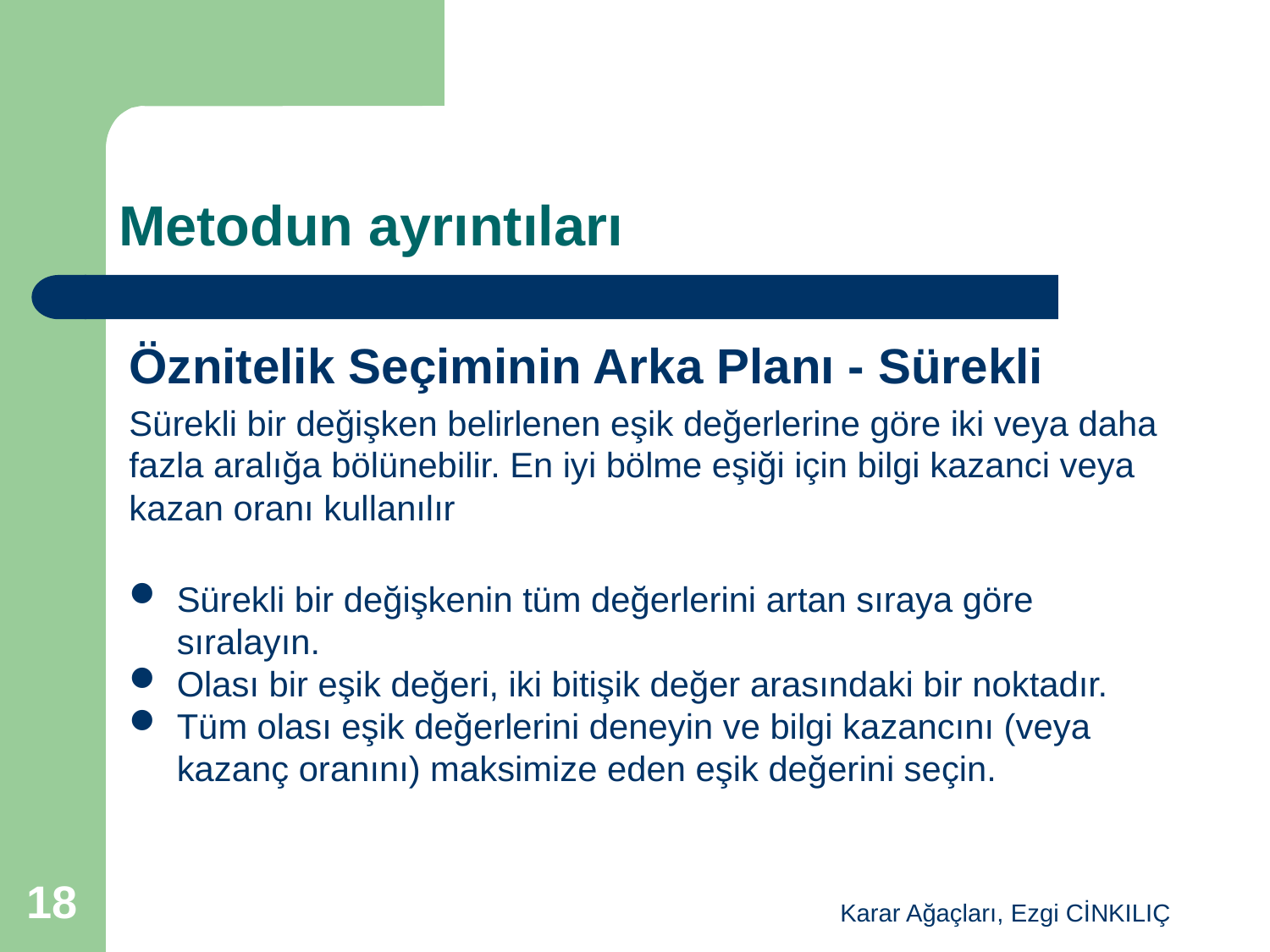

# Metodun ayrıntıları
Öznitelik Seçiminin Arka Planı - Sürekli
Sürekli bir değişken belirlenen eşik değerlerine göre iki veya daha fazla aralığa bölünebilir. En iyi bölme eşiği için bilgi kazanci veya kazan oranı kullanılır

Sürekli bir değişkenin tüm değerlerini artan sıraya göre sıralayın.
Olası bir eşik değeri, iki bitişik değer arasındaki bir noktadır.
Tüm olası eşik değerlerini deneyin ve bilgi kazancını (veya kazanç oranını) maksimize eden eşik değerini seçin.

18
Karar Ağaçları, Ezgi CİNKILIÇ